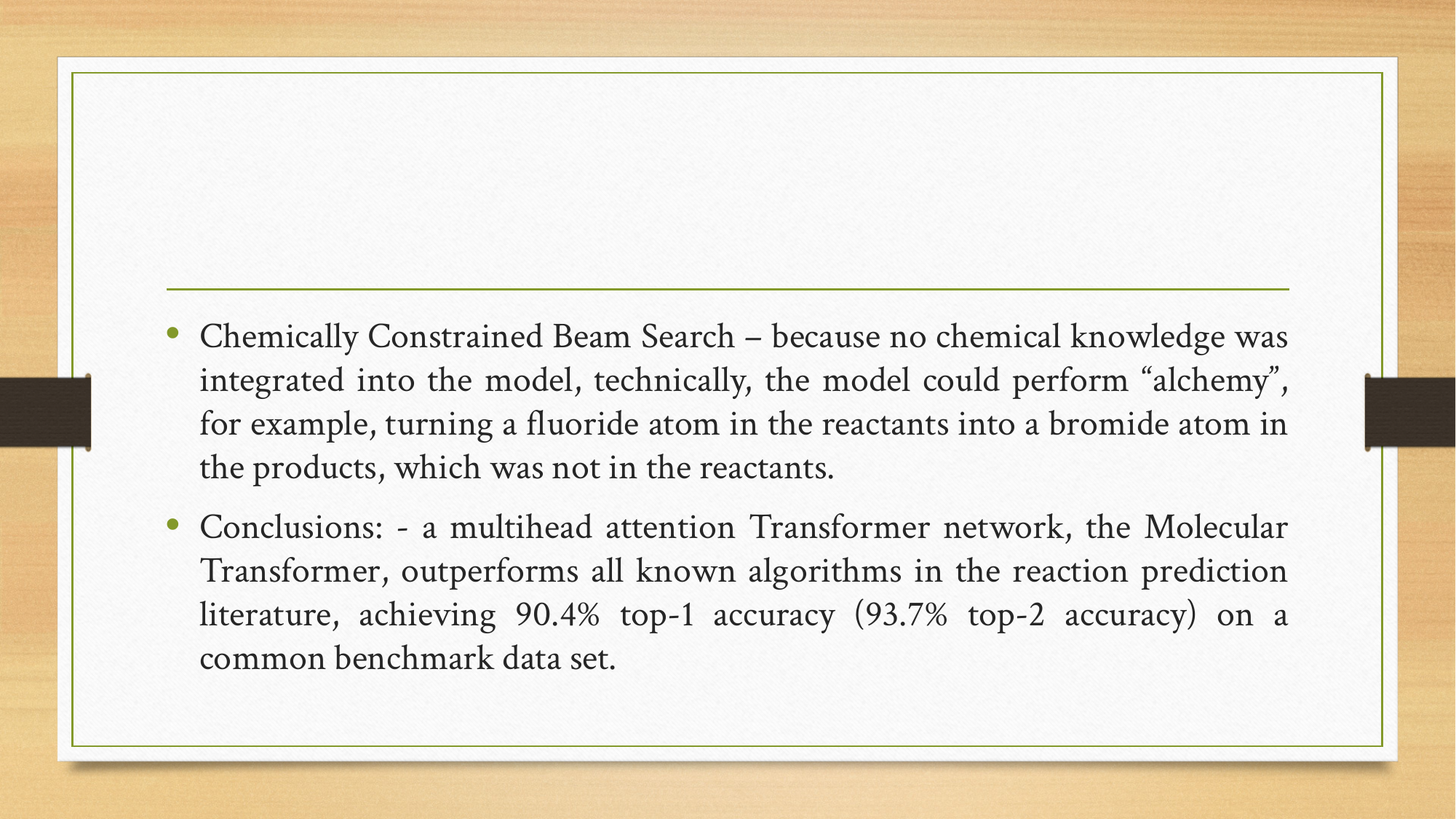

#
Chemically Constrained Beam Search – because no chemical knowledge was integrated into the model, technically, the model could perform “alchemy”, for example, turning a fluoride atom in the reactants into a bromide atom in the products, which was not in the reactants.
Conclusions: - a multihead attention Transformer network, the Molecular Transformer, outperforms all known algorithms in the reaction prediction literature, achieving 90.4% top-1 accuracy (93.7% top-2 accuracy) on a common benchmark data set.